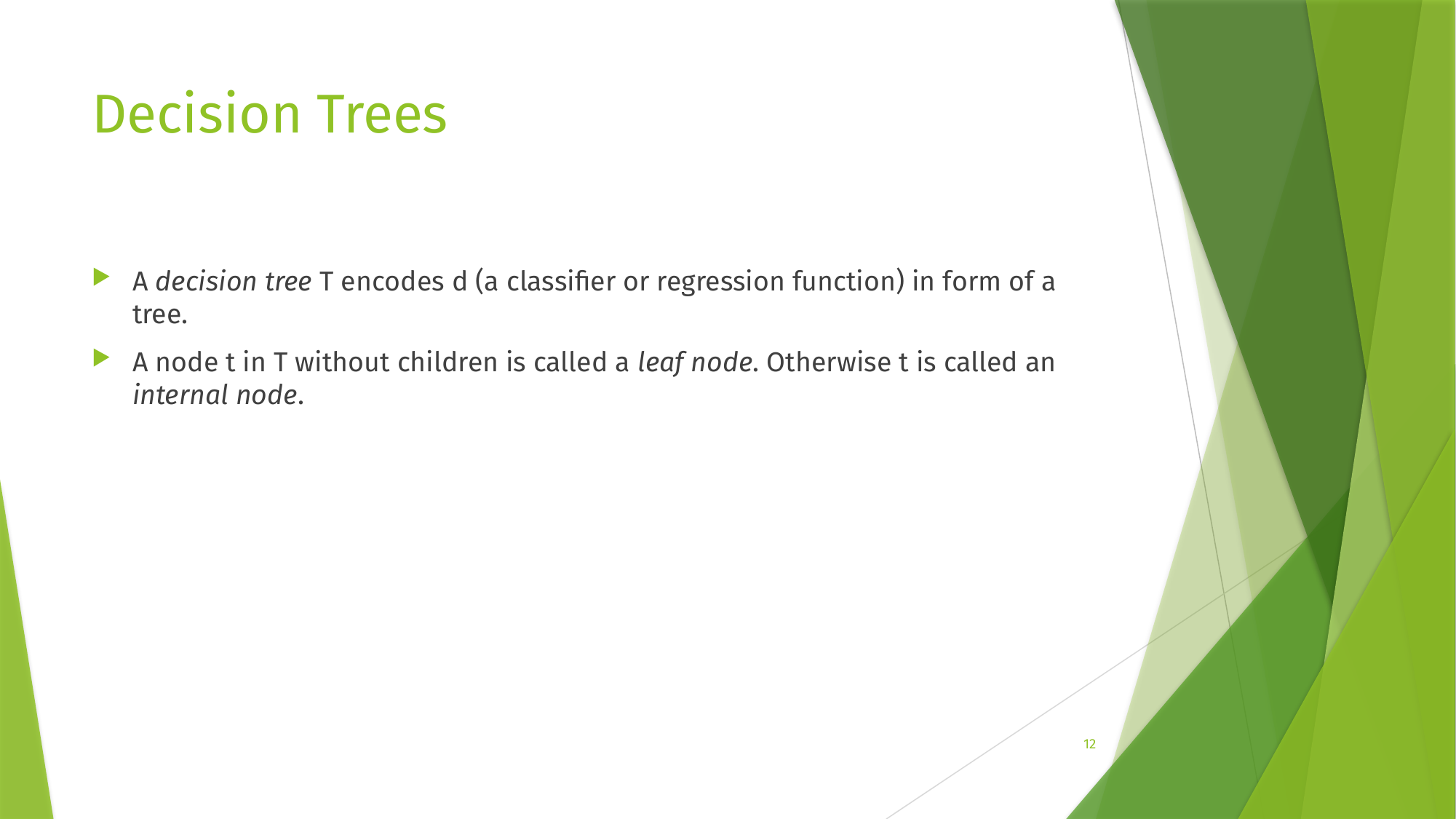

# Decision Trees
A decision tree T encodes d (a classifier or regression function) in form of a tree.
A node t in T without children is called a leaf node. Otherwise t is called an internal node.
12